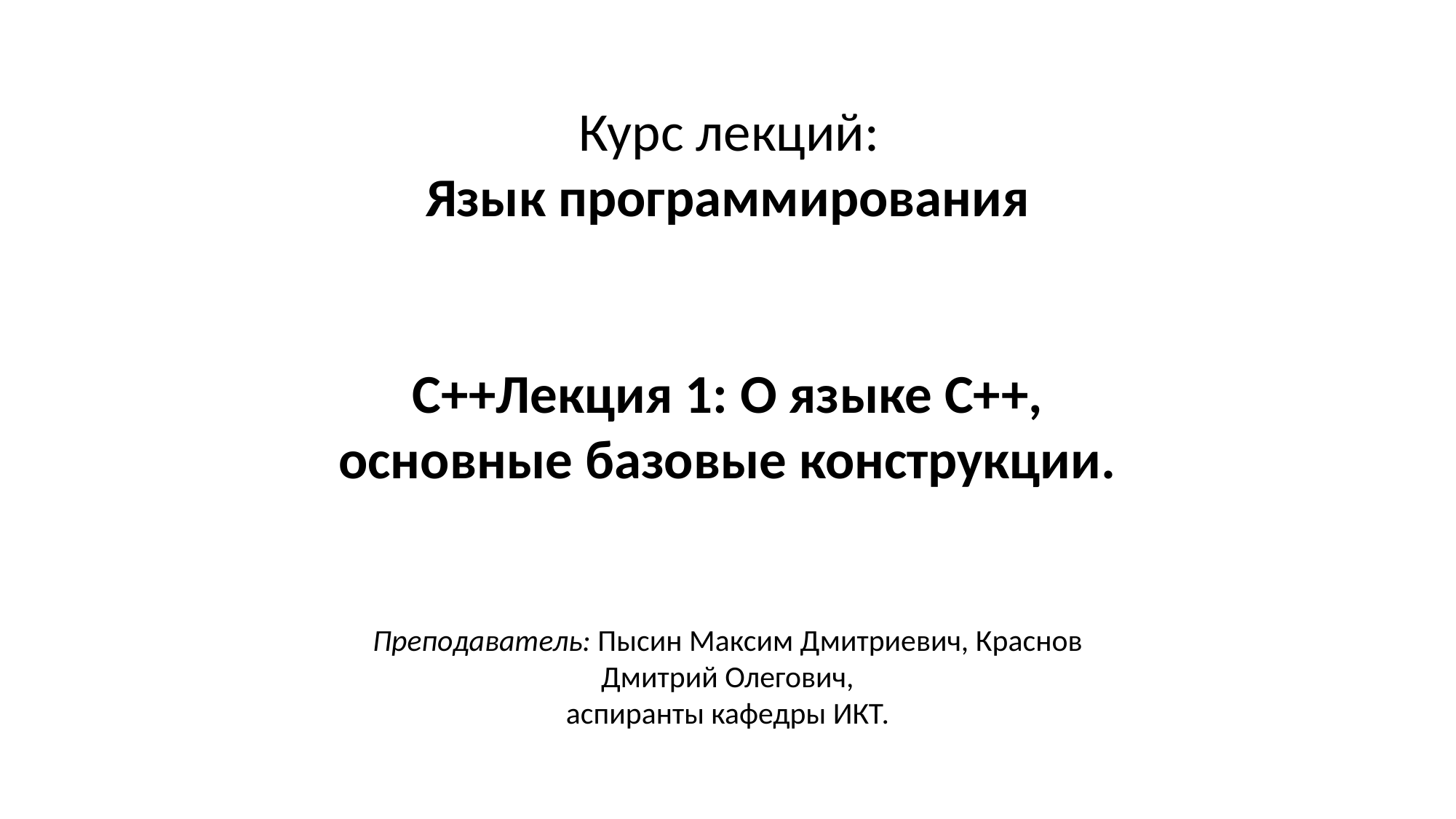

Курс лекций:
Язык программирования

C++Лекция 1: О языке C++, основные базовые конструкции.

Преподаватель: Пысин Максим Дмитриевич, Краснов Дмитрий Олегович,
аспиранты кафедры ИКТ.